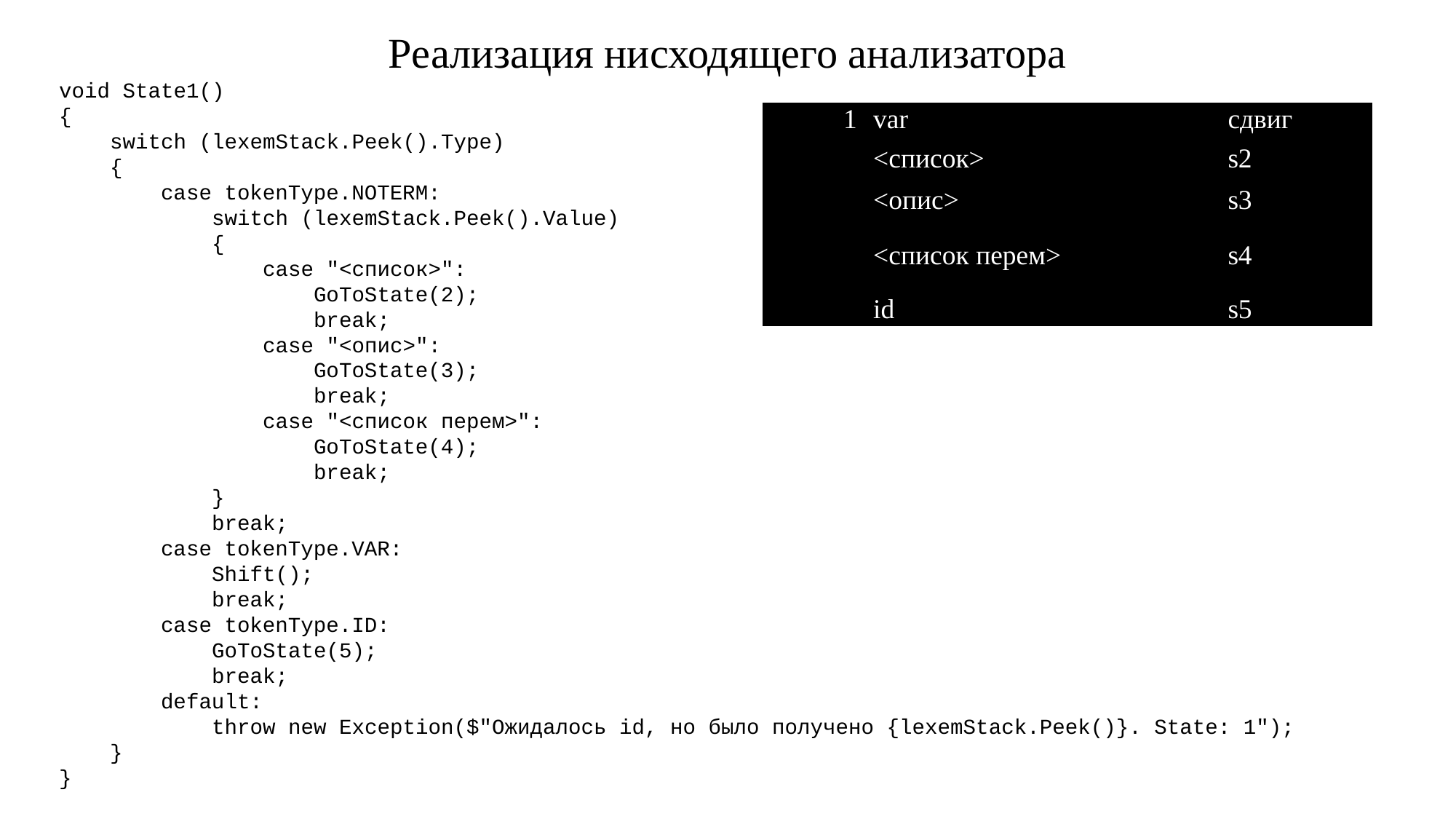

Реализация нисходящего анализатора
void State1()
{
    switch (lexemStack.Peek().Type)
    {
        case tokenType.NOTERM:
            switch (lexemStack.Peek().Value)
            {
                case "<список>":
                    GoToState(2);
                    break;
                case "<опис>":
                    GoToState(3);
                    break;
                case "<список перем>":
                    GoToState(4);
                    break;
            }
            break;
        case tokenType.VAR:
            Shift();
            break;
        case tokenType.ID:
            GoToState(5);
            break;
        default:
            throw new Exception($"Ожидалось id, но было получено {lexemStack.Peek()}. State: 1");
    }
}
| 1 | var |  | сдвиг |
| --- | --- | --- | --- |
|  | <список> |  | s2 |
|  | <опис> |  | s3 |
|  | <список перем> |  | s4 |
|  | id |  | s5 |
10